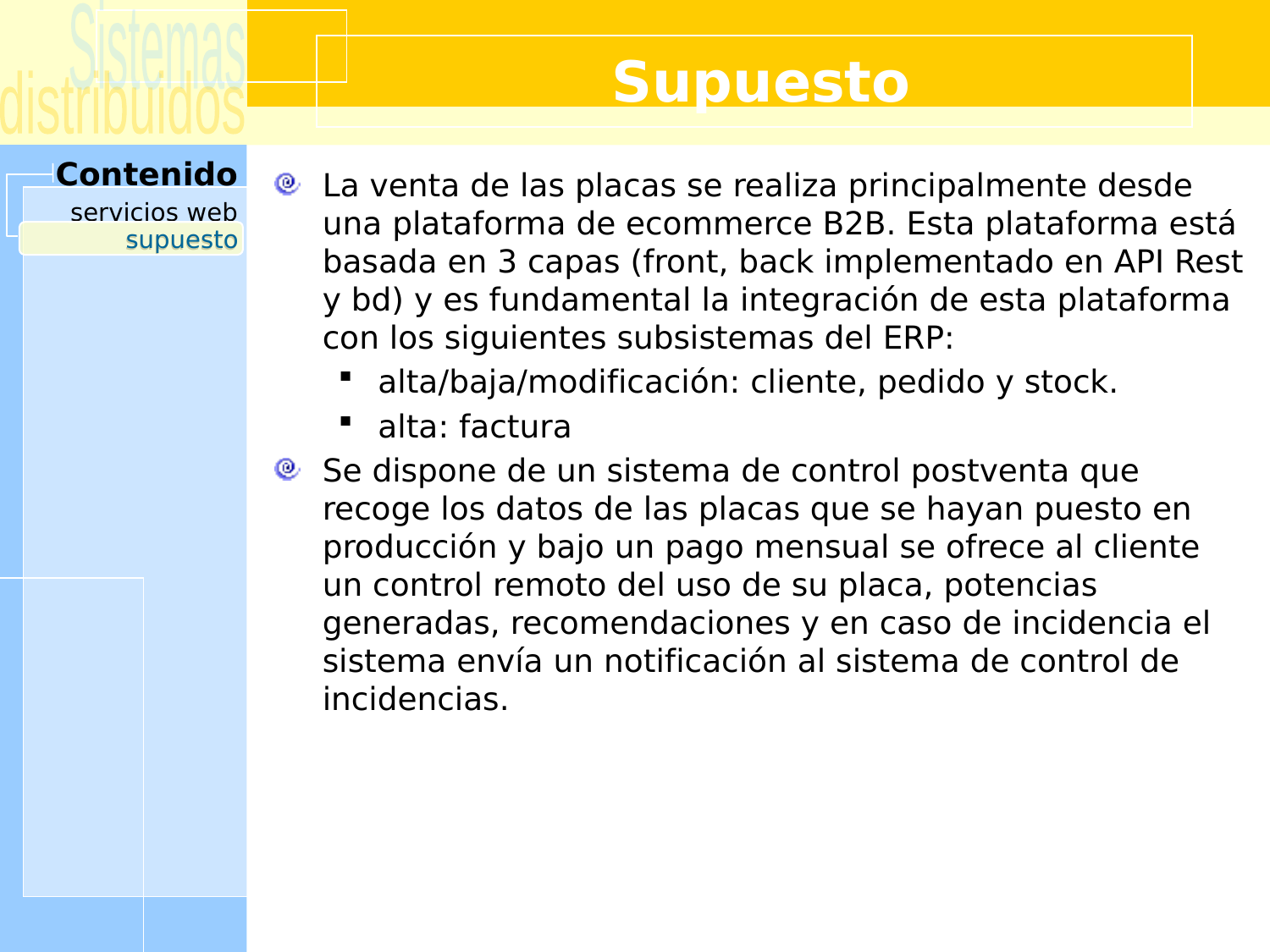

# Supuesto
La venta de las placas se realiza principalmente desde una plataforma de ecommerce B2B. Esta plataforma está basada en 3 capas (front, back implementado en API Rest y bd) y es fundamental la integración de esta plataforma con los siguientes subsistemas del ERP:
alta/baja/modificación: cliente, pedido y stock.
alta: factura
Se dispone de un sistema de control postventa que recoge los datos de las placas que se hayan puesto en producción y bajo un pago mensual se ofrece al cliente un control remoto del uso de su placa, potencias generadas, recomendaciones y en caso de incidencia el sistema envía un notificación al sistema de control de incidencias.

supuesto